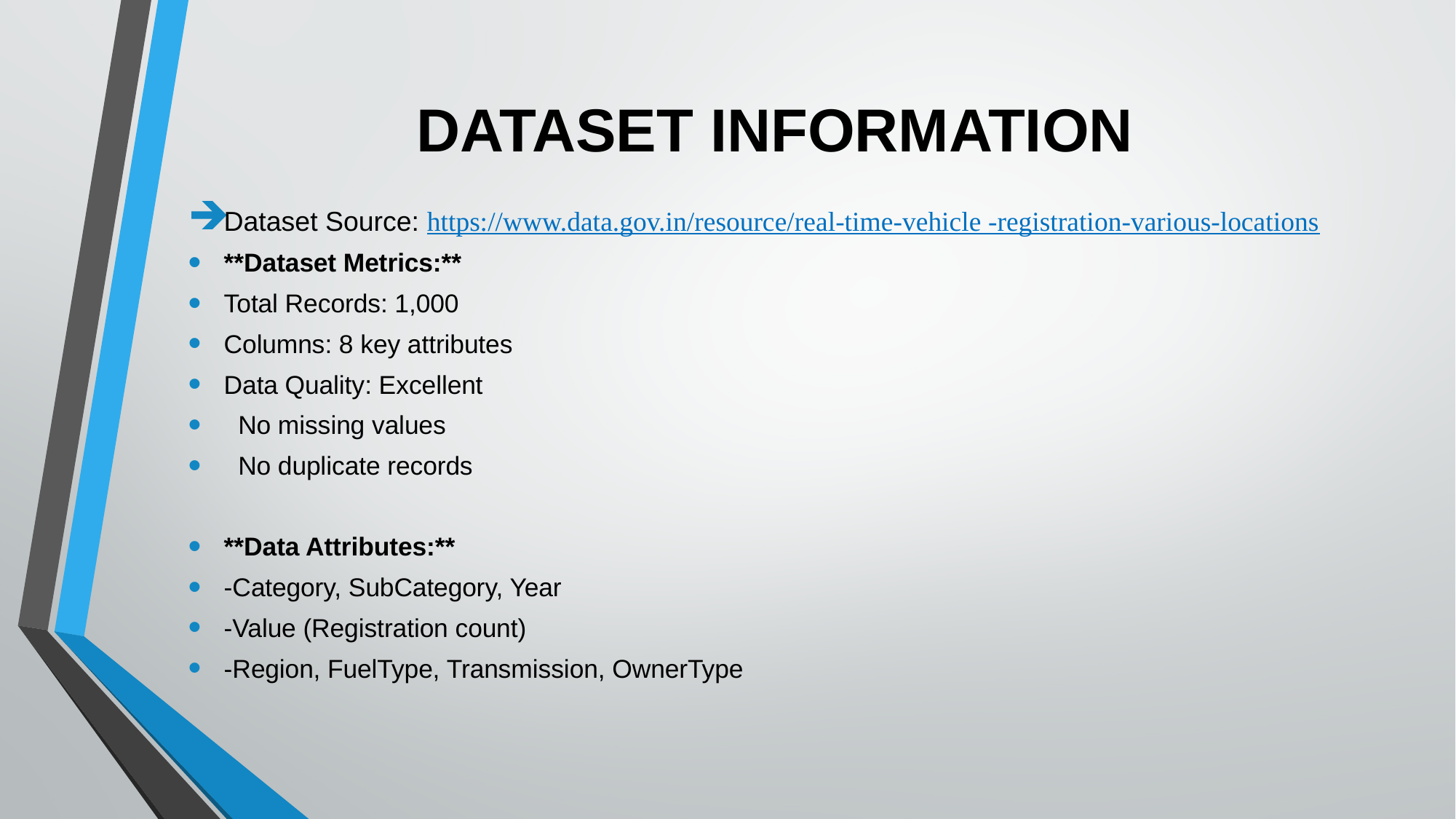

# DATASET INFORMATION
Dataset Source: https://www.data.gov.in/resource/real-time-vehicle -registration-various-locations
**Dataset Metrics:**
Total Records: 1,000
Columns: 8 key attributes
Data Quality: Excellent
  No missing values
  No duplicate records

**Data Attributes:**
-Category, SubCategory, Year
-Value (Registration count)
-Region, FuelType, Transmission, OwnerType